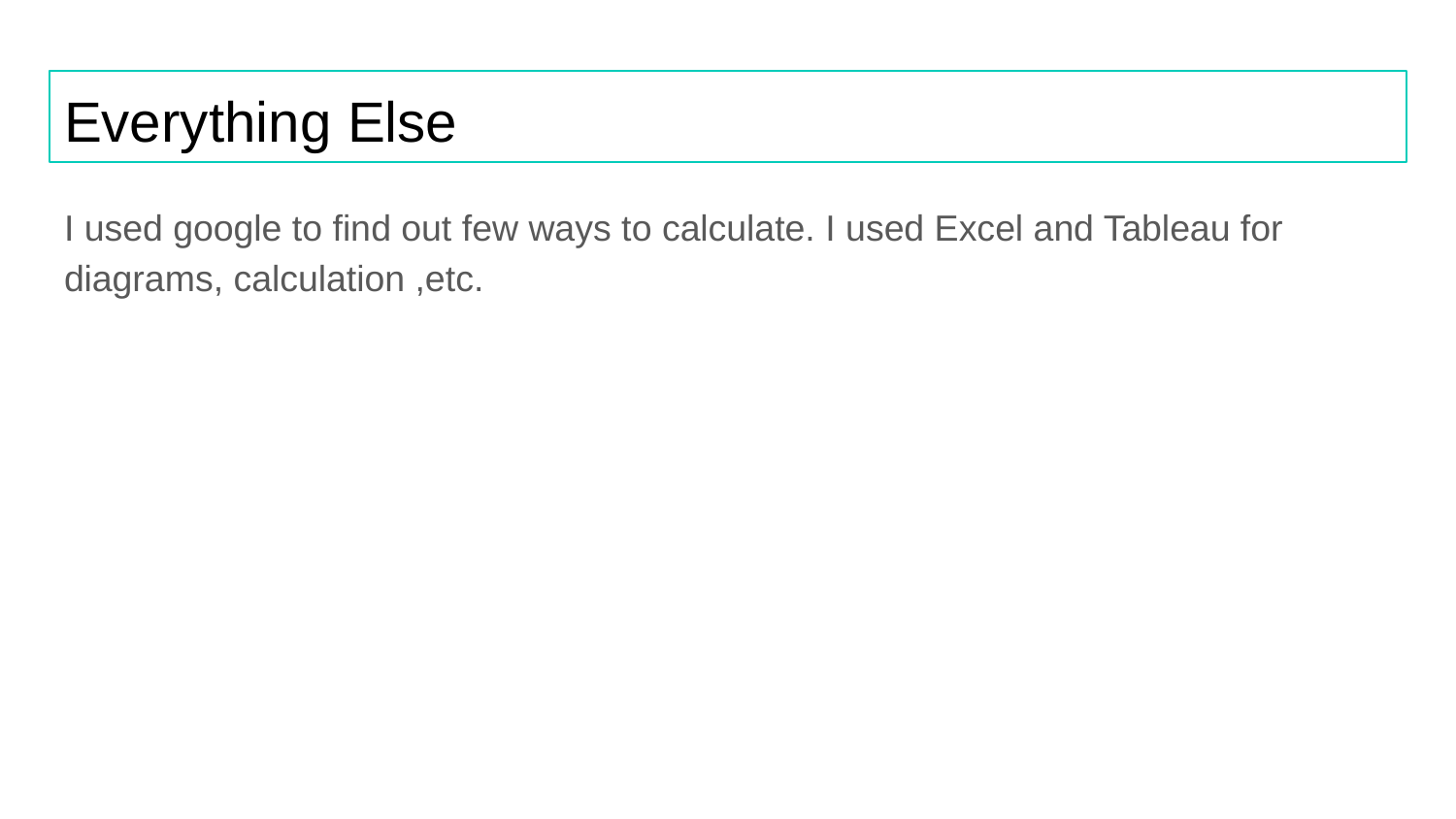

# Everything Else
I used google to find out few ways to calculate. I used Excel and Tableau for diagrams, calculation ,etc.